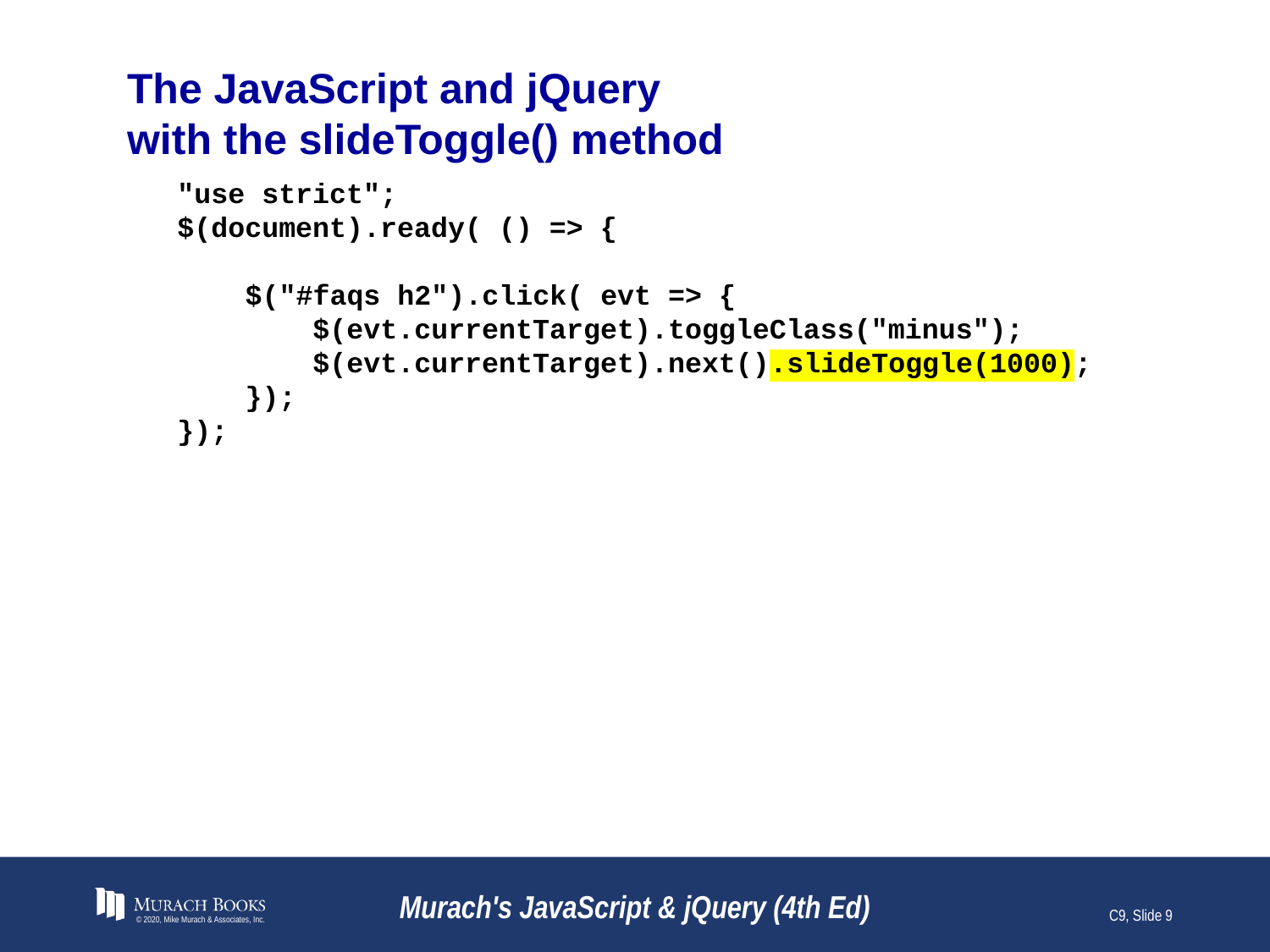

# The JavaScript and jQuery with the slideToggle() method
"use strict";
$(document).ready( () => {

    $("#faqs h2").click( evt => {
        $(evt.currentTarget).toggleClass("minus");
        $(evt.currentTarget).next().slideToggle(1000);
    });
});

© 2020, Mike Murach & Associates, Inc.
Murach's JavaScript & jQuery (4th Ed)

C9, Slide 9